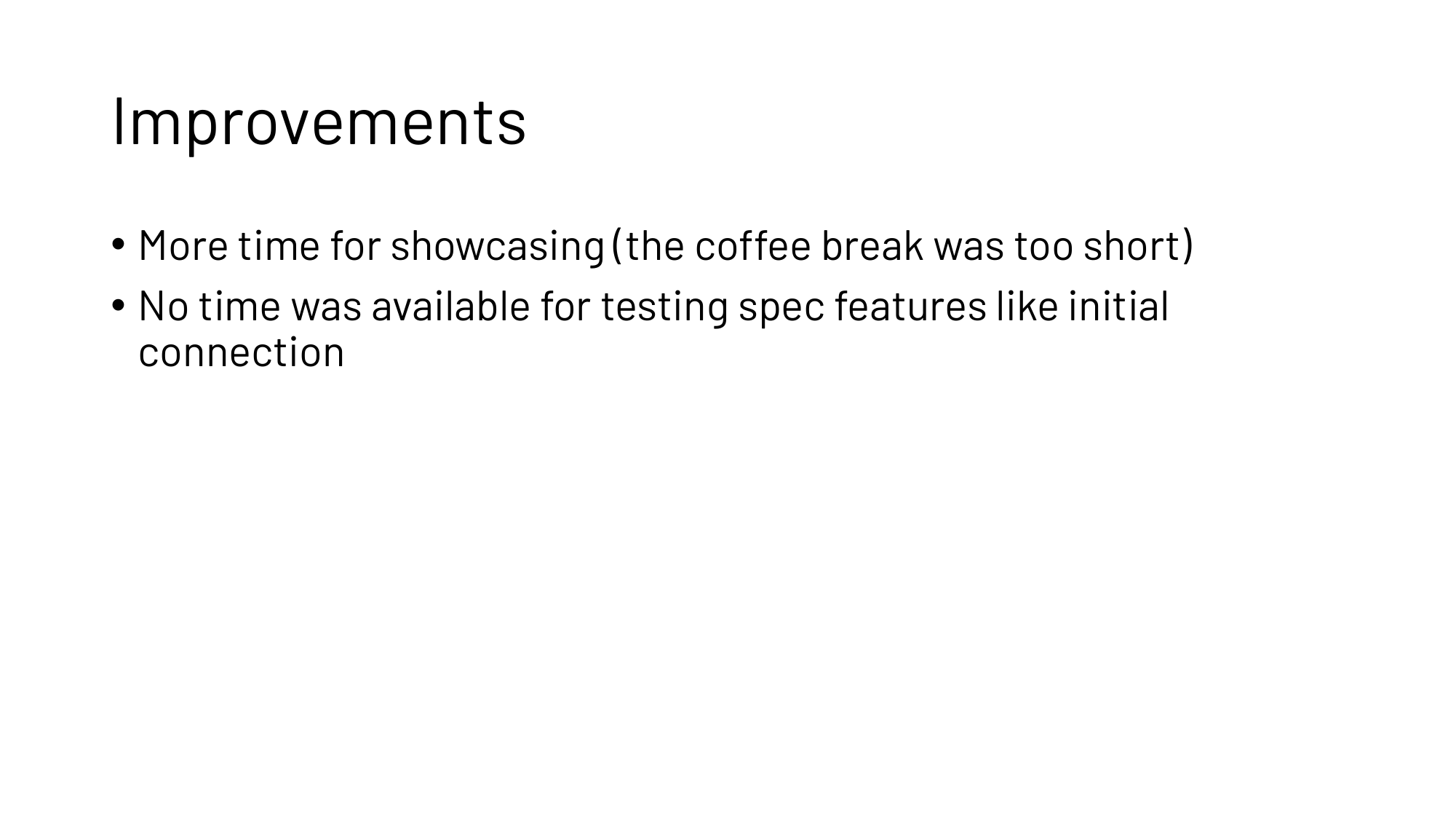

# Improvements
More time for showcasing (the coffee break was too short)
No time was available for testing spec features like initial connection